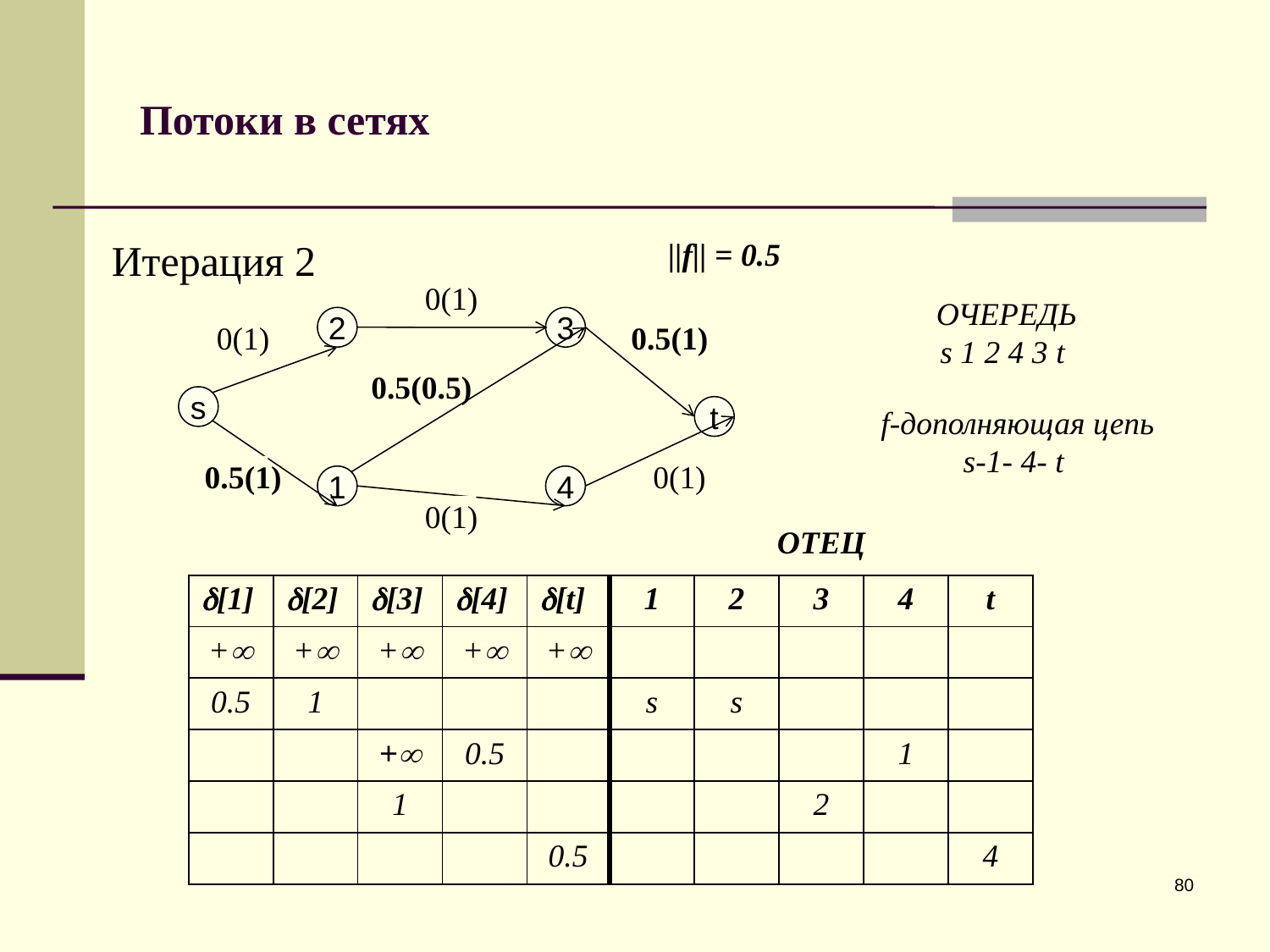

# Потоки в сетях
Итерация 2
||f|| = 0.5
0(1)
ОЧЕРЕДЬ
s 1 2 4 3 t
2
3
0(1)
0.5(1)
0.5(0.5)
s
t
f-дополняющая цепь
s-1- 4- t
0.5(1)
0(1)
1
4
0(1)
ОТЕЦ
| δ[1] | δ[2] | δ[3] | δ[4] | δ[t] | 1 | 2 | 3 | 4 | t |
| --- | --- | --- | --- | --- | --- | --- | --- | --- | --- |
| +∞ | +∞ | +∞ | +∞ | +∞ |  |  |  |  |  |
| 0.5 | 1 |  |  |  | s | s |  |  |  |
|  |  | +∞ | 0.5 |  |  |  |  | 1 |  |
|  |  | 1 |  |  |  |  | 2 |  |  |
|  |  |  |  | 0.5 |  |  |  |  | 4 |
80